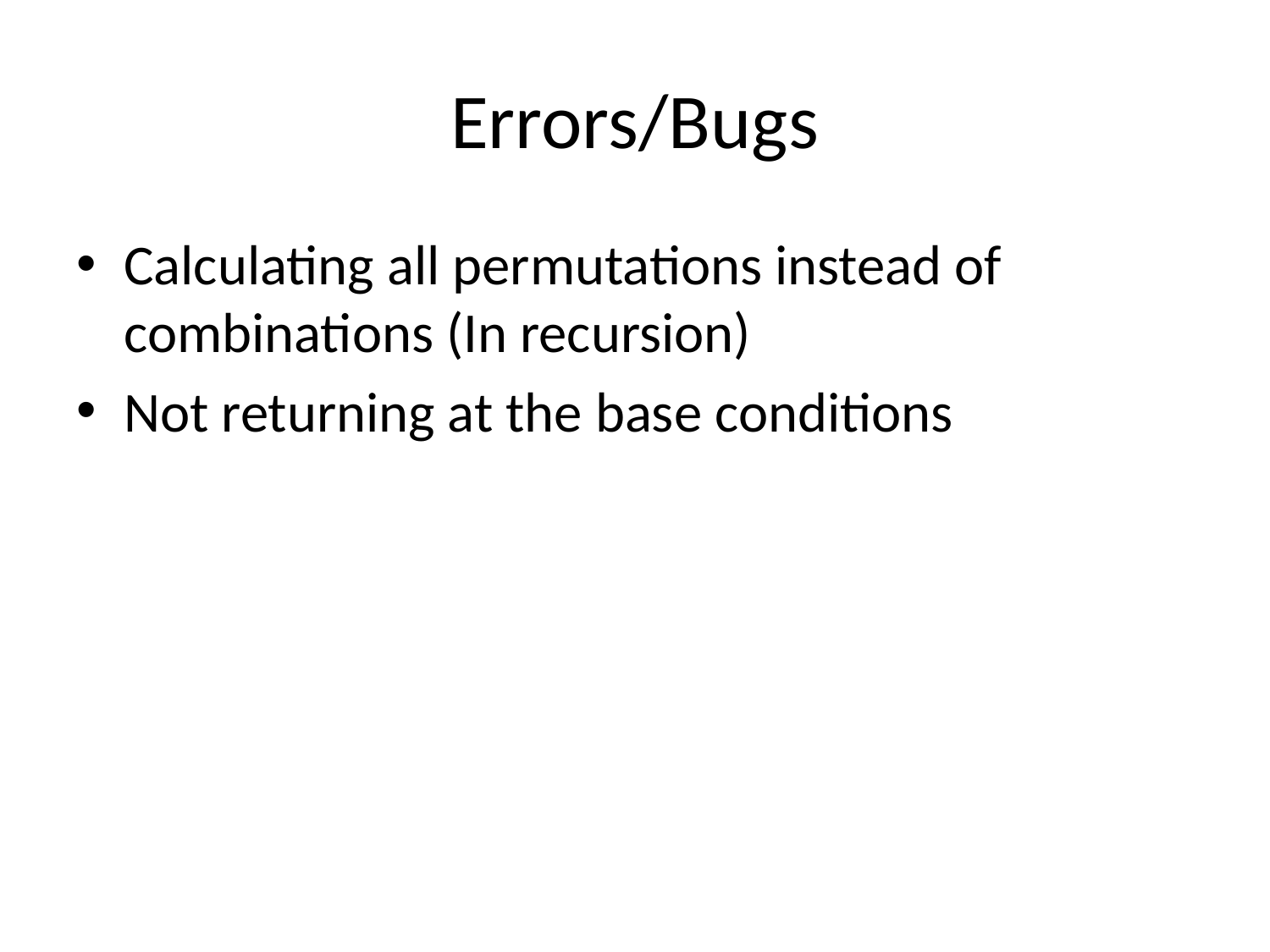

# Errors/Bugs
Calculating all permutations instead of combinations (In recursion)
Not returning at the base conditions